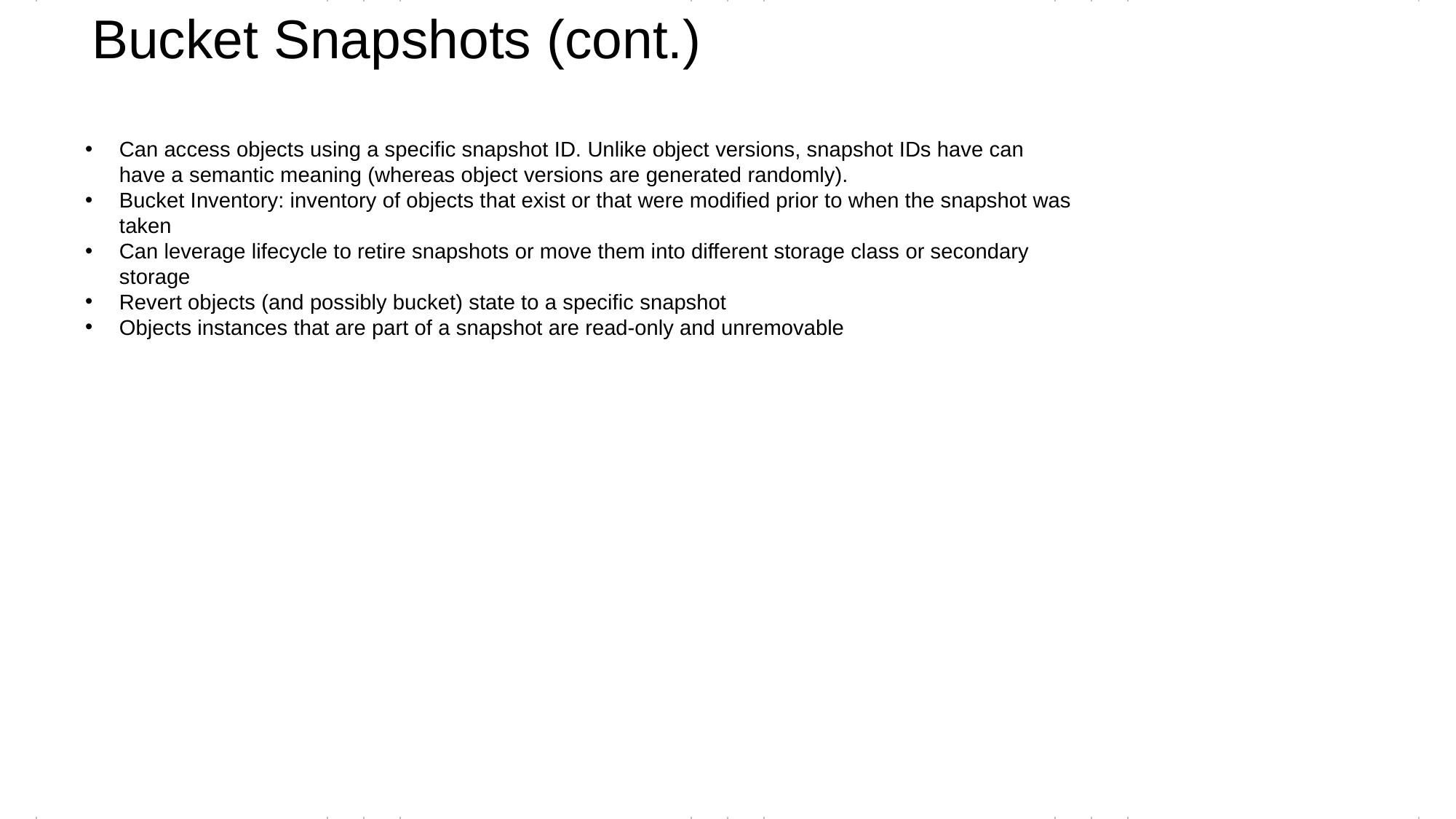

# Bucket Snapshots (cont.)

Can access objects using a specific snapshot ID. Unlike object versions, snapshot IDs have can have a semantic meaning (whereas object versions are generated randomly).
Bucket Inventory: inventory of objects that exist or that were modified prior to when the snapshot was taken
Can leverage lifecycle to retire snapshots or move them into different storage class or secondary storage
Revert objects (and possibly bucket) state to a specific snapshot
Objects instances that are part of a snapshot are read-only and unremovable